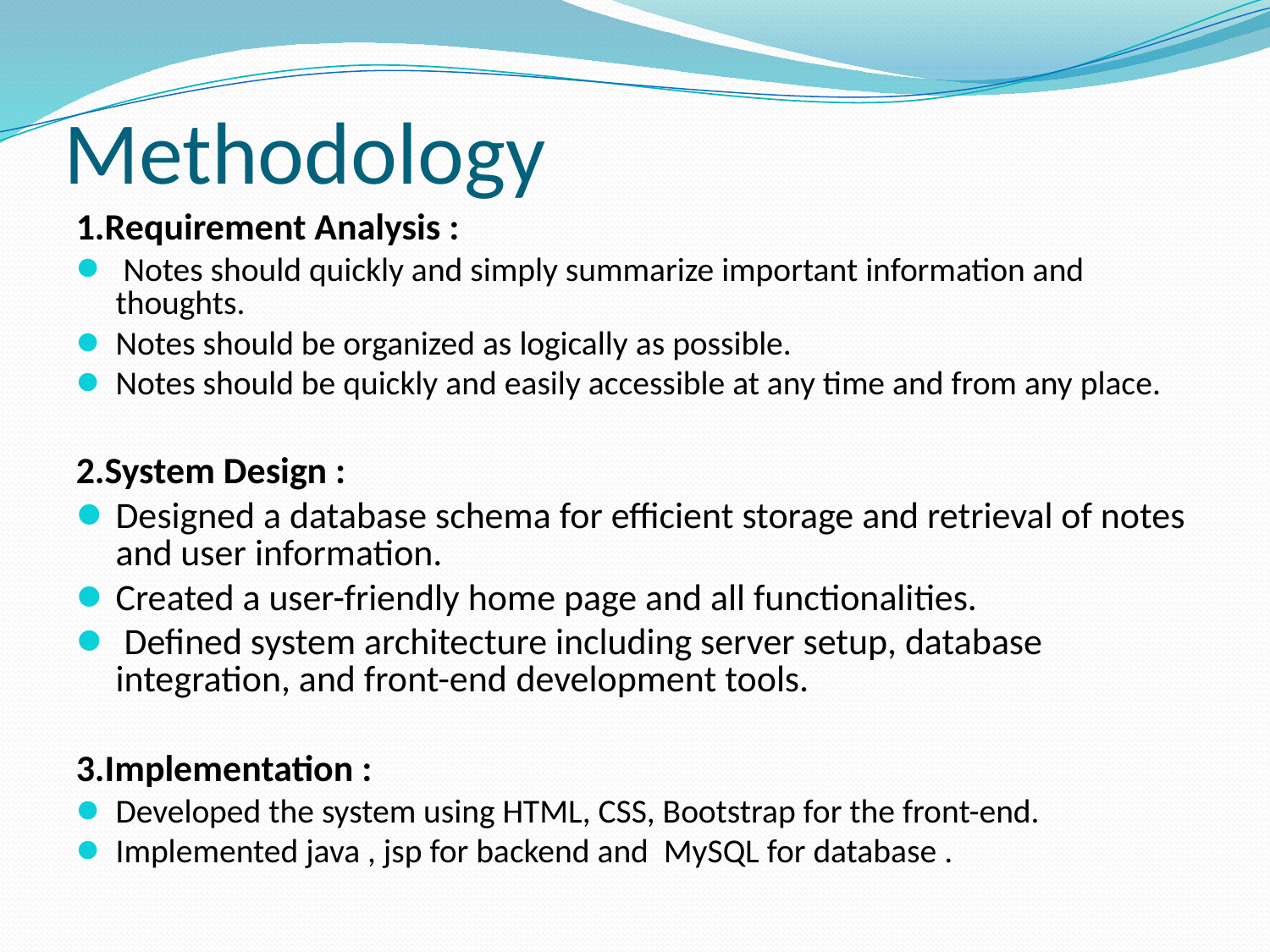

# Methodology
1.Requirement Analysis :​
 Notes should quickly and simply summarize important information and thoughts.
Notes should be organized as logically as possible.
Notes should be quickly and easily accessible at any time and from any place.

2.System Design :​
Designed a database schema for efficient storage and retrieval of notes and user information.​
Created a user-friendly home page and all functionalities.​
 Defined system architecture including server setup, database integration, and front-end development tools.​

3.Implementation :​
Developed the system using HTML, CSS, Bootstrap for the front-end.​
Implemented java , jsp for backend and  MySQL for database .​​